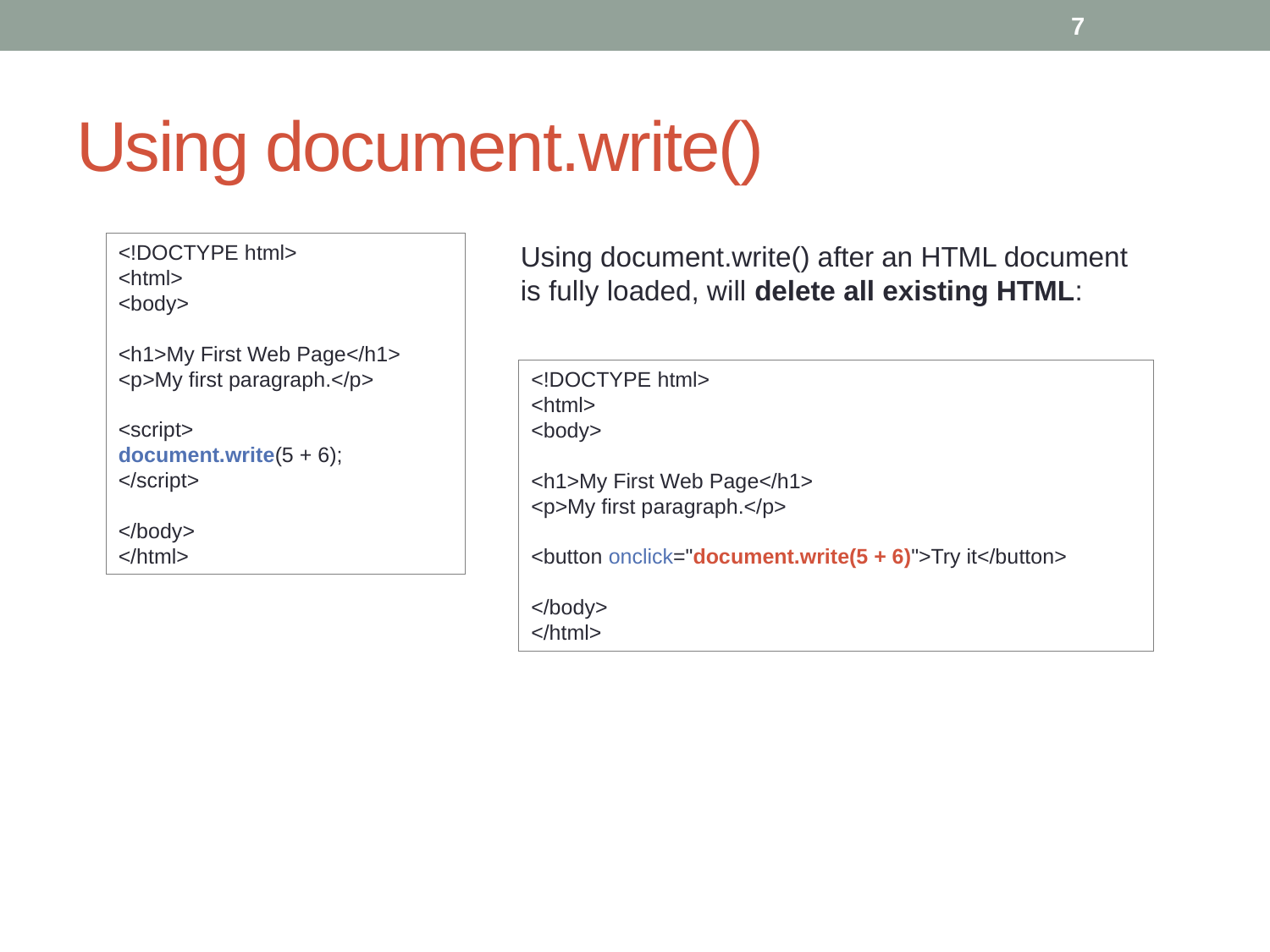

7
# Using document.write()
Using document.write() after an HTML document is fully loaded, will delete all existing HTML:
<!DOCTYPE html>
<html>
<body>
<h1>My First Web Page</h1>
<p>My first paragraph.</p>
<script>
document.write(5 + 6);
</script>
</body>
</html>
<!DOCTYPE html>
<html>
<body>
<h1>My First Web Page</h1>
<p>My first paragraph.</p>
<button onclick="document.write(5 + 6)">Try it</button>
</body>
</html>